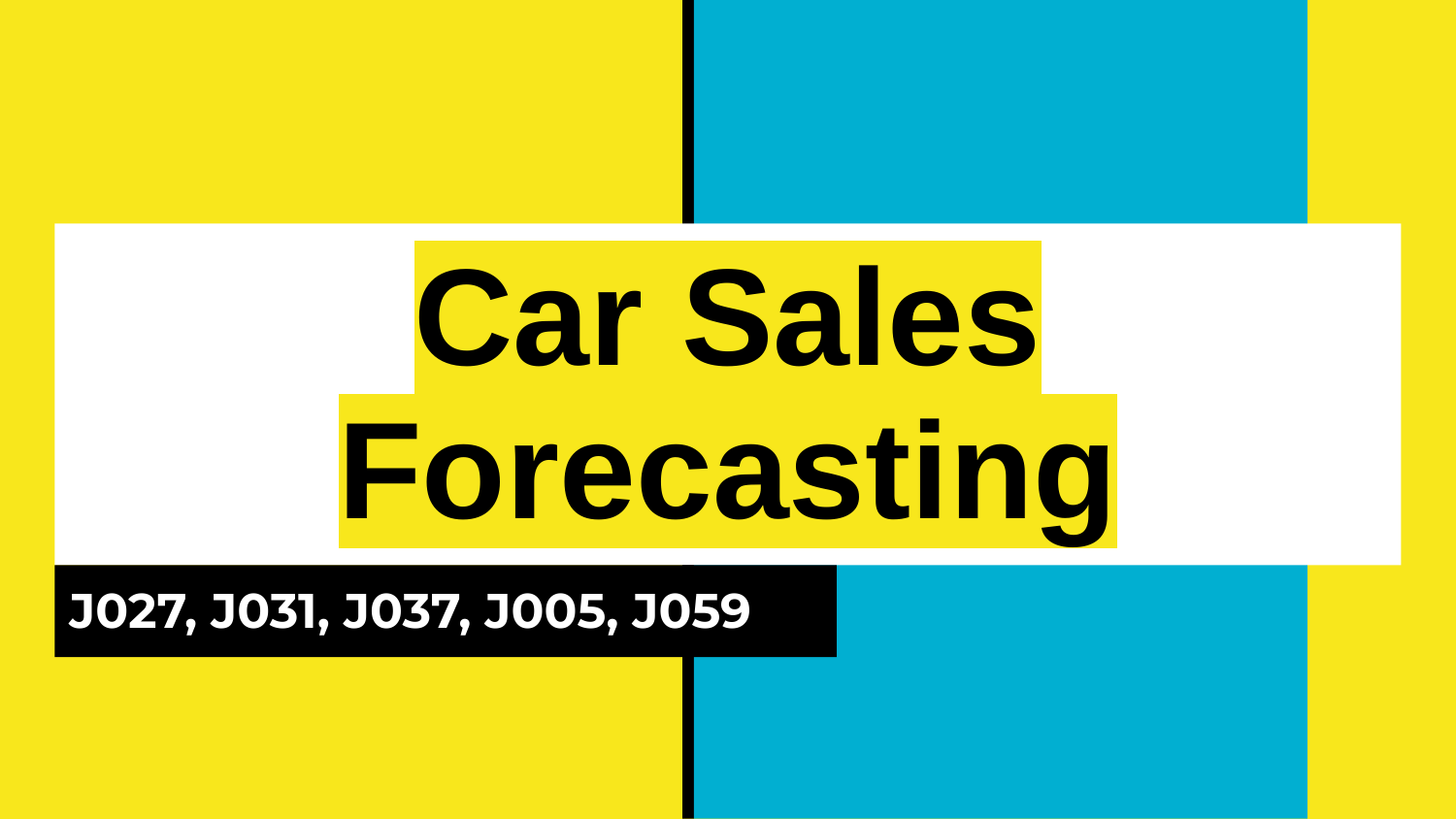

# Car Sales Forecasting
J027, J031, J037, J005, J059